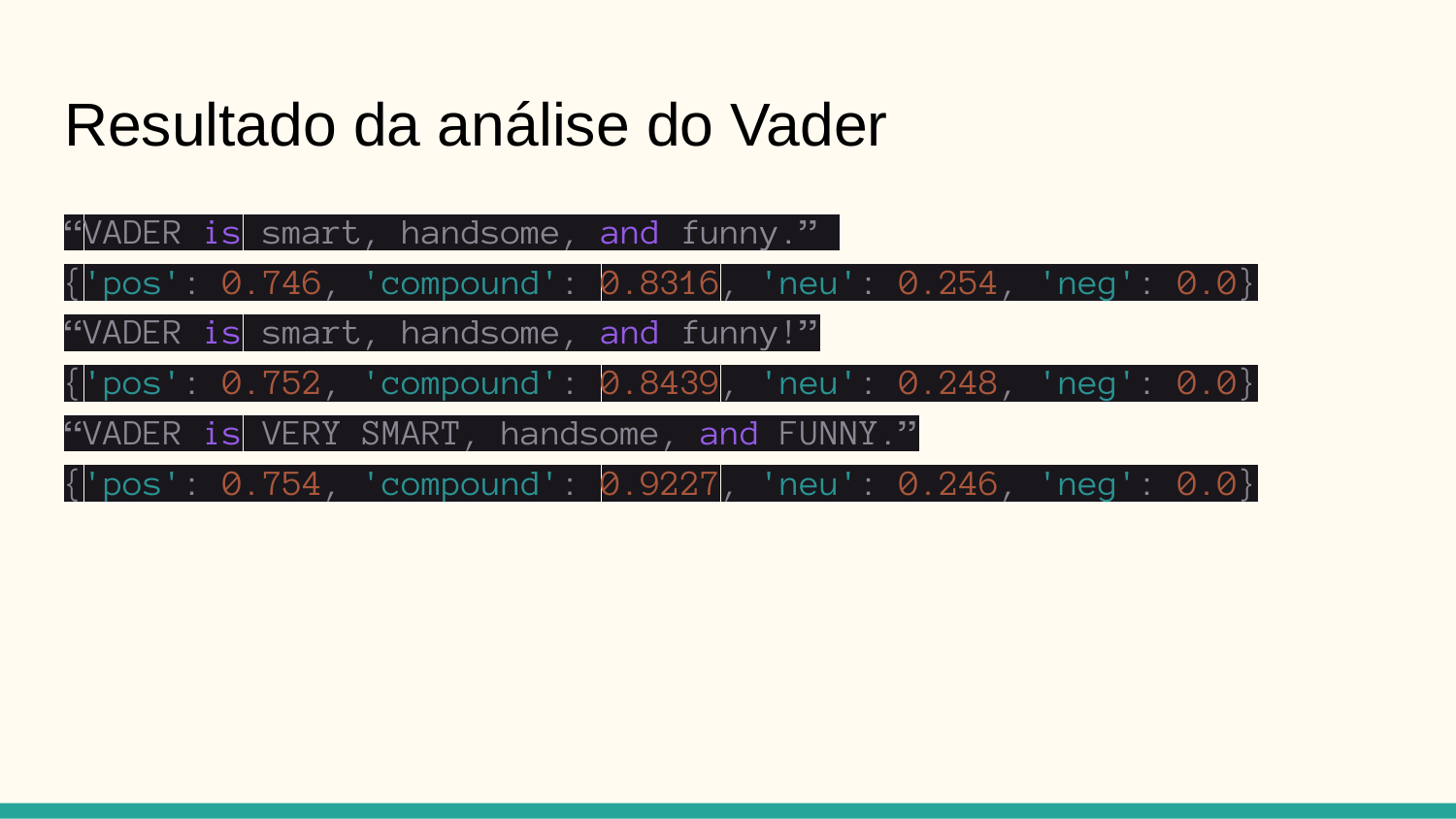

# Resultado da análise do Vader
“VADER is smart, handsome, and funny.”
{'pos': 0.746, 'compound': 0.8316, 'neu': 0.254, 'neg': 0.0}
“VADER is smart, handsome, and funny!”
{'pos': 0.752, 'compound': 0.8439, 'neu': 0.248, 'neg': 0.0}
“VADER is VERY SMART, handsome, and FUNNY.”
{'pos': 0.754, 'compound': 0.9227, 'neu': 0.246, 'neg': 0.0}